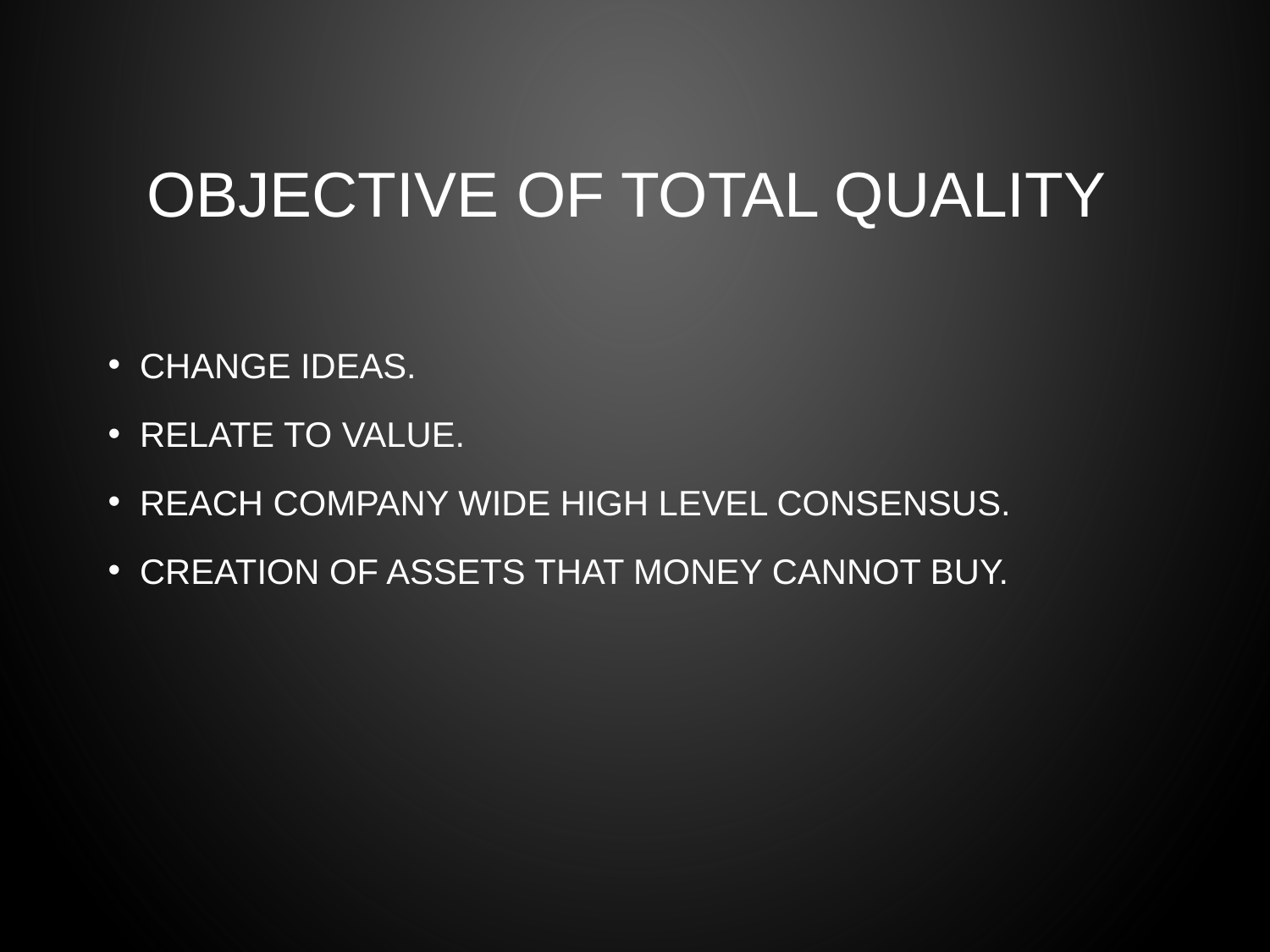

# Objective of total quality
Change ideas.
Relate to value.
Reach company wide high level consensus.
Creation of assets that money cannot buy.